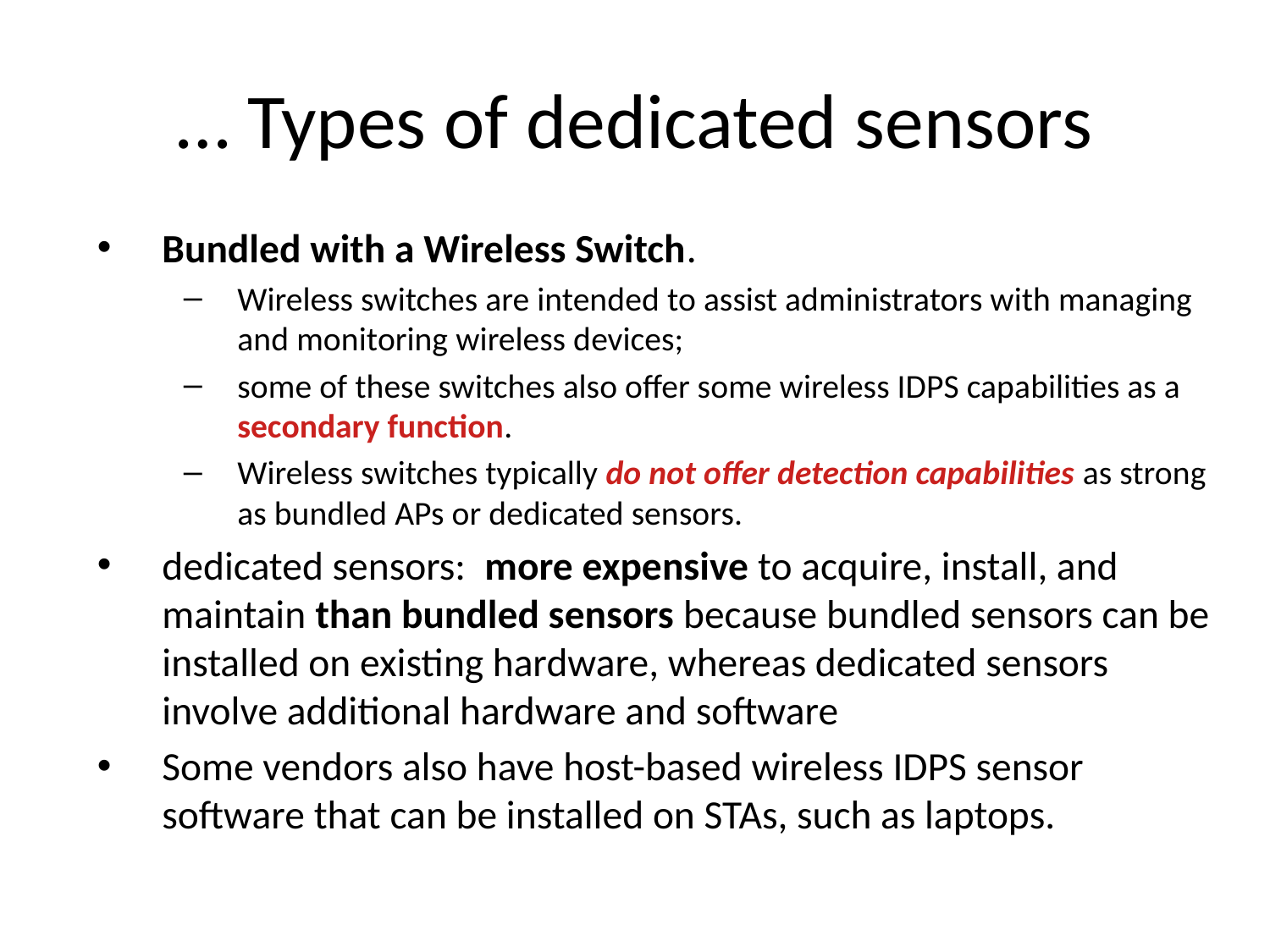

… Types of dedicated sensors
Bundled with a Wireless Switch.
Wireless switches are intended to assist administrators with managing and monitoring wireless devices;
some of these switches also offer some wireless IDPS capabilities as a secondary function.
Wireless switches typically do not offer detection capabilities as strong as bundled APs or dedicated sensors.
dedicated sensors:  more expensive to acquire, install, and maintain than bundled sensors because bundled sensors can be installed on existing hardware, whereas dedicated sensors involve additional hardware and software
Some vendors also have host-based wireless IDPS sensor software that can be installed on STAs, such as laptops.